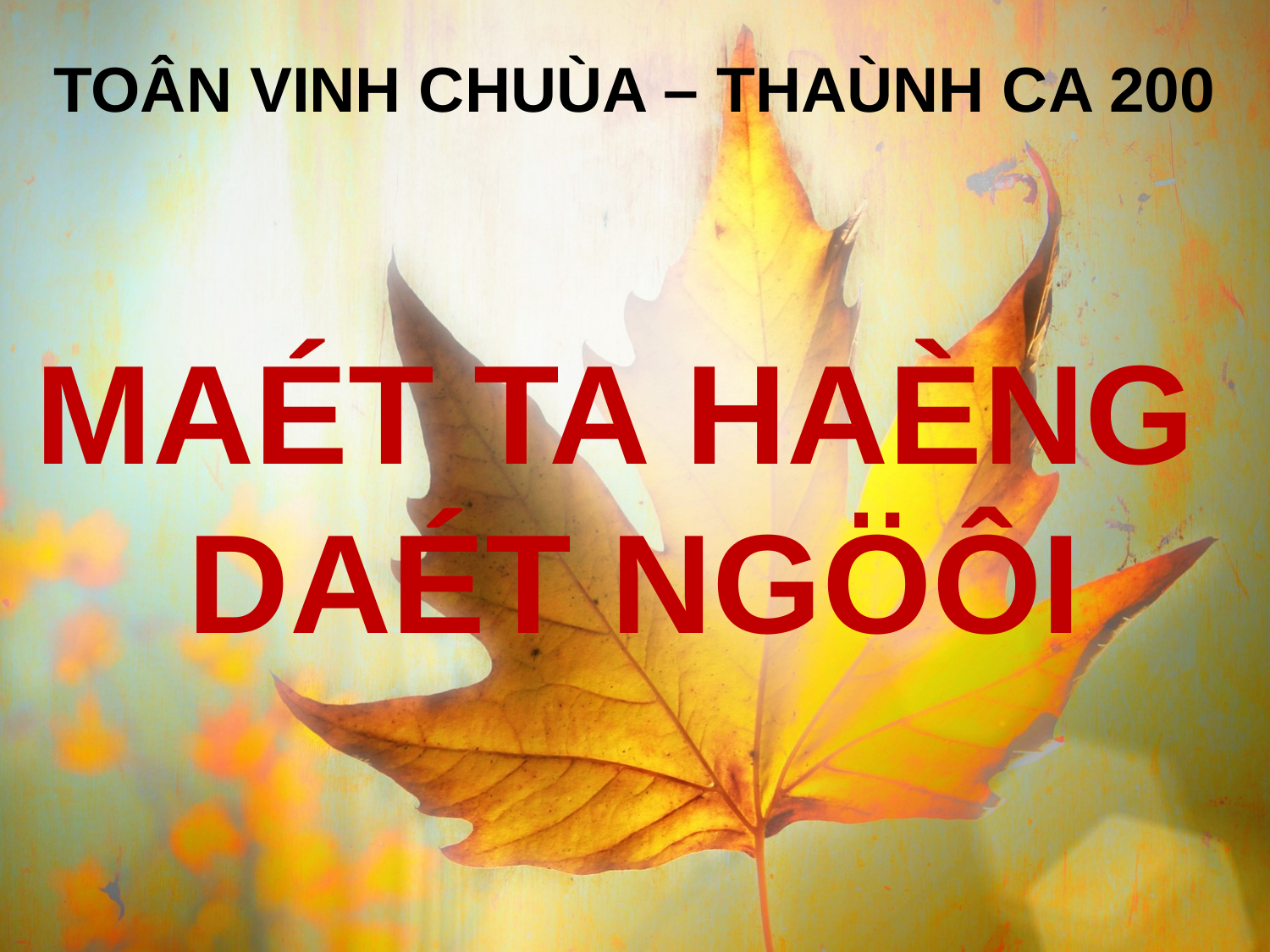

TOÂN VINH CHUÙA – THAÙNH CA 200
MAÉT TA HAÈNG
DAÉT NGÖÔI